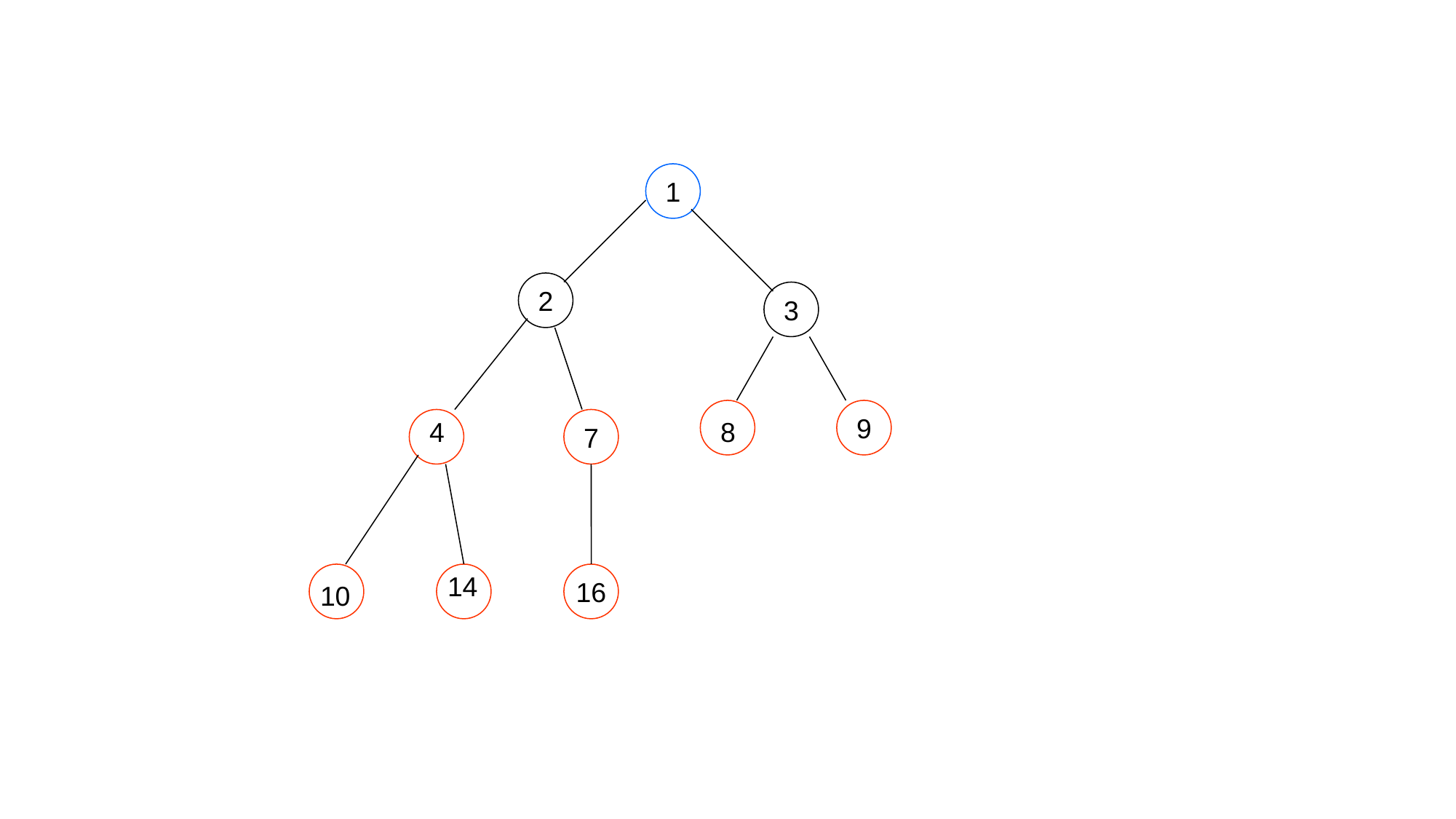

1

2
3

9

7
4
8

16
14
10